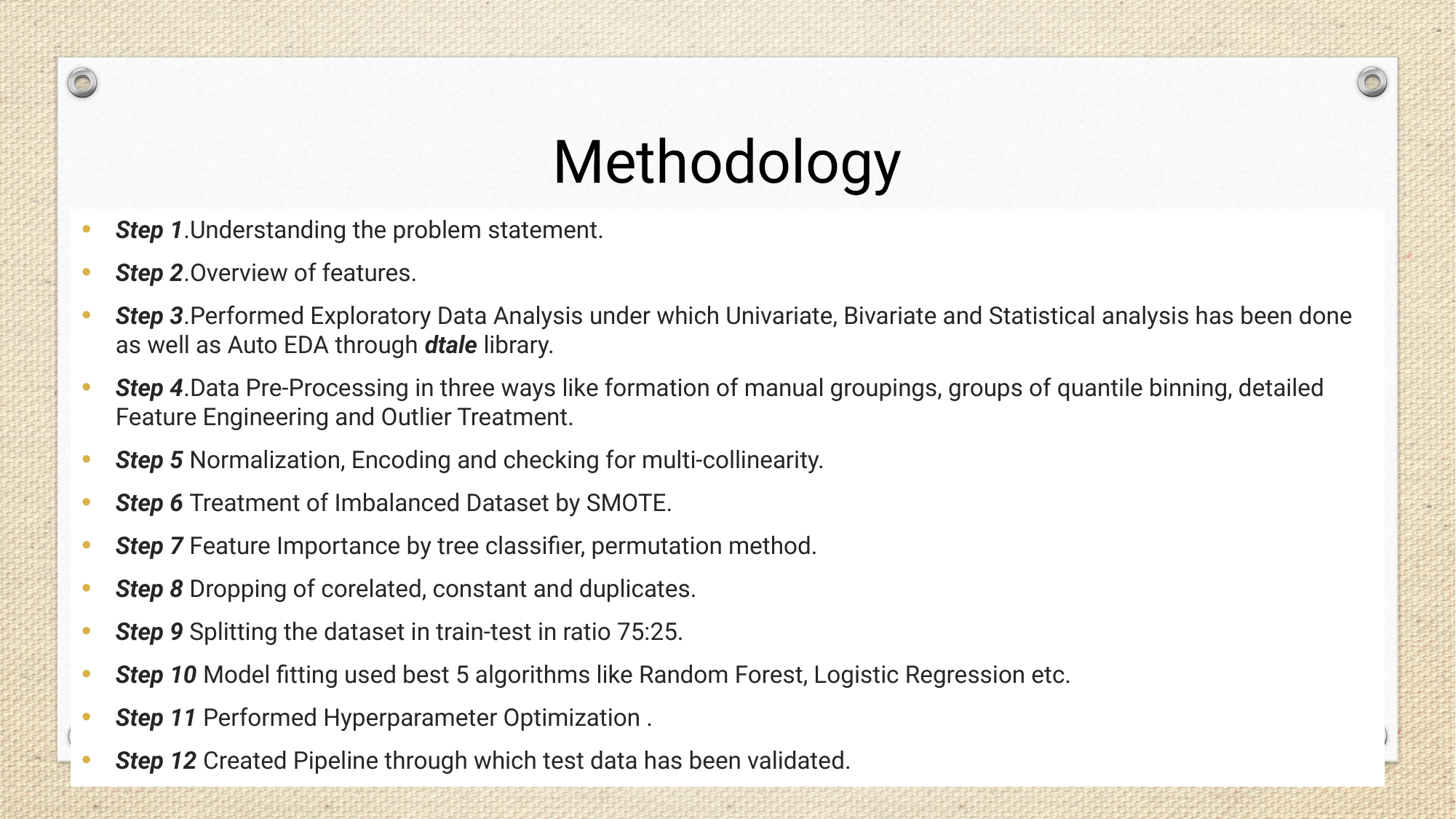

# Methodology
Step 1.Understanding the problem statement.
Step 2.Overview of features.
Step 3.Performed Exploratory Data Analysis under which Univariate, Bivariate and Statistical analysis has been done as well as Auto EDA through dtale library.
Step 4.Data Pre-Processing in three ways like formation of manual groupings, groups of quantile binning, detailed Feature Engineering and Outlier Treatment.
Step 5 Normalization, Encoding and checking for multi-collinearity.
Step 6 Treatment of Imbalanced Dataset by SMOTE.
Step 7 Feature Importance by tree classifier, permutation method.
Step 8 Dropping of corelated, constant and duplicates.
Step 9 Splitting the dataset in train-test in ratio 75:25.
Step 10 Model fitting used best 5 algorithms like Random Forest, Logistic Regression etc.
Step 11 Performed Hyperparameter Optimization .
Step 12 Created Pipeline through which test data has been validated.